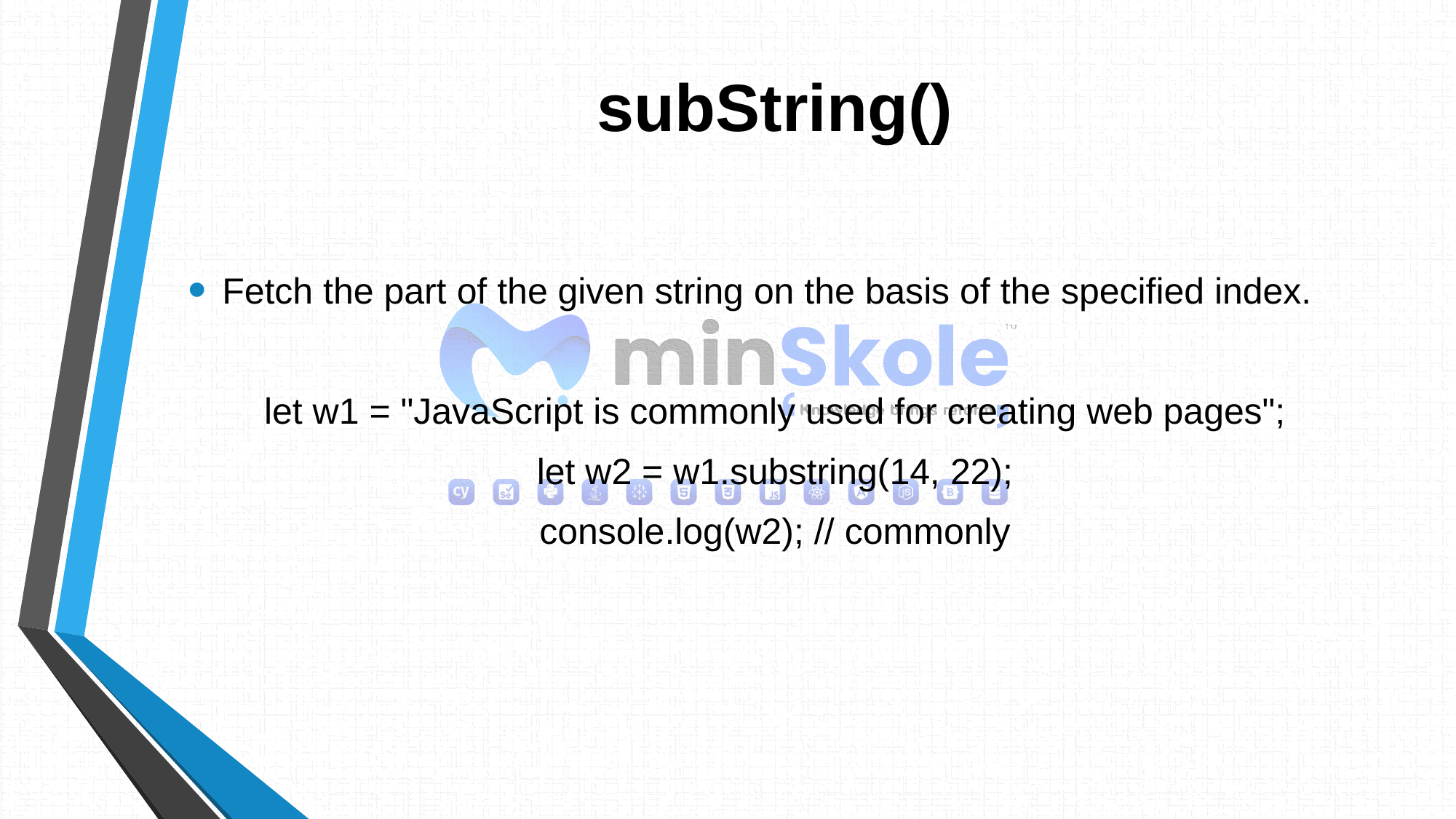

# subString()
Fetch the part of the given string on the basis of the specified index.

let w1 = "JavaScript is commonly used for creating web pages";
let w2 = w1.substring(14, 22);
console.log(w2); // commonly